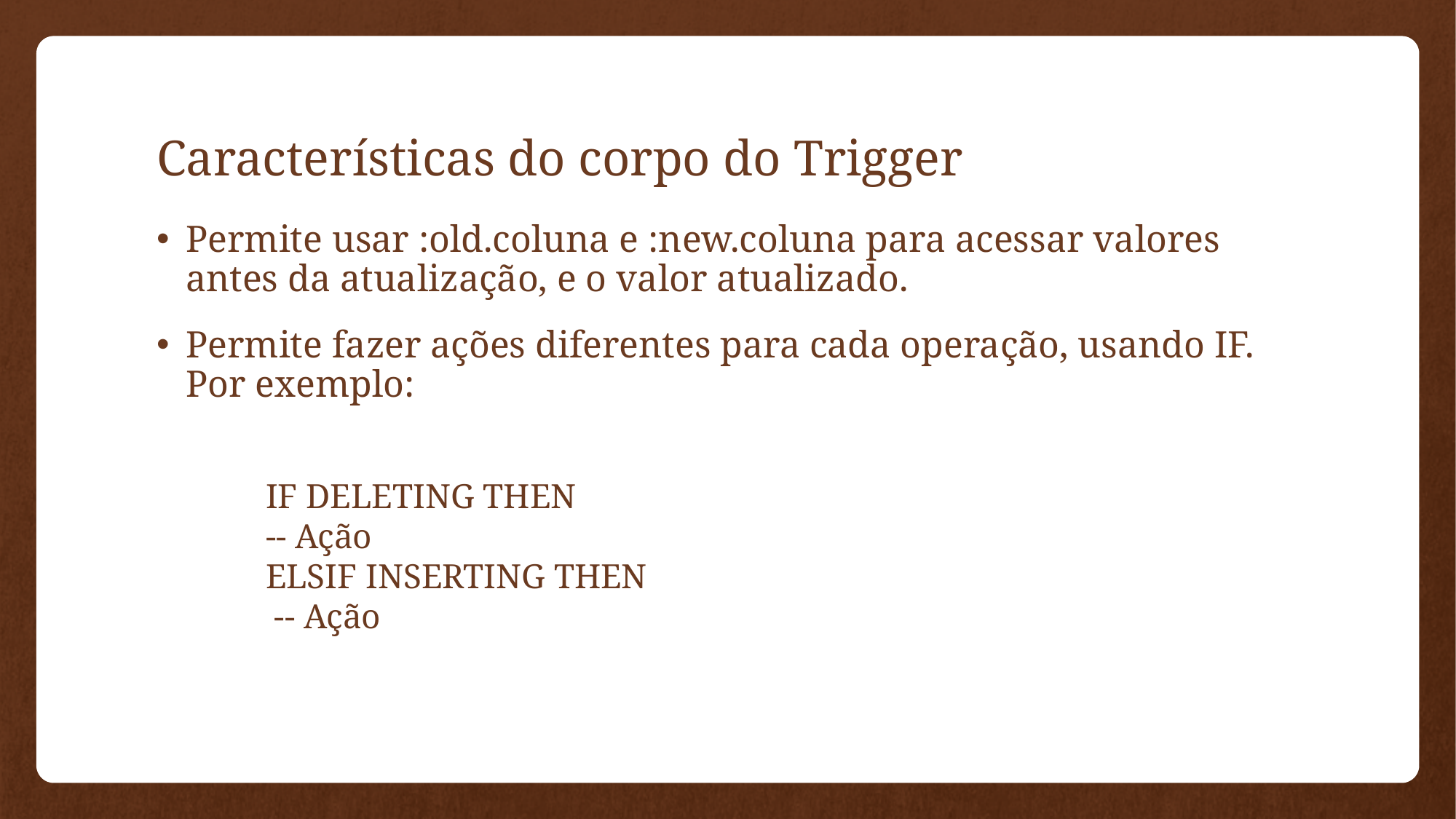

# Características do corpo do Trigger
Permite usar :old.coluna e :new.coluna para acessar valores antes da atualização, e o valor atualizado.
Permite fazer ações diferentes para cada operação, usando IF. Por exemplo:

	IF DELETING THEN
	-- Ação
	ELSIF INSERTING THEN
	 -- Ação